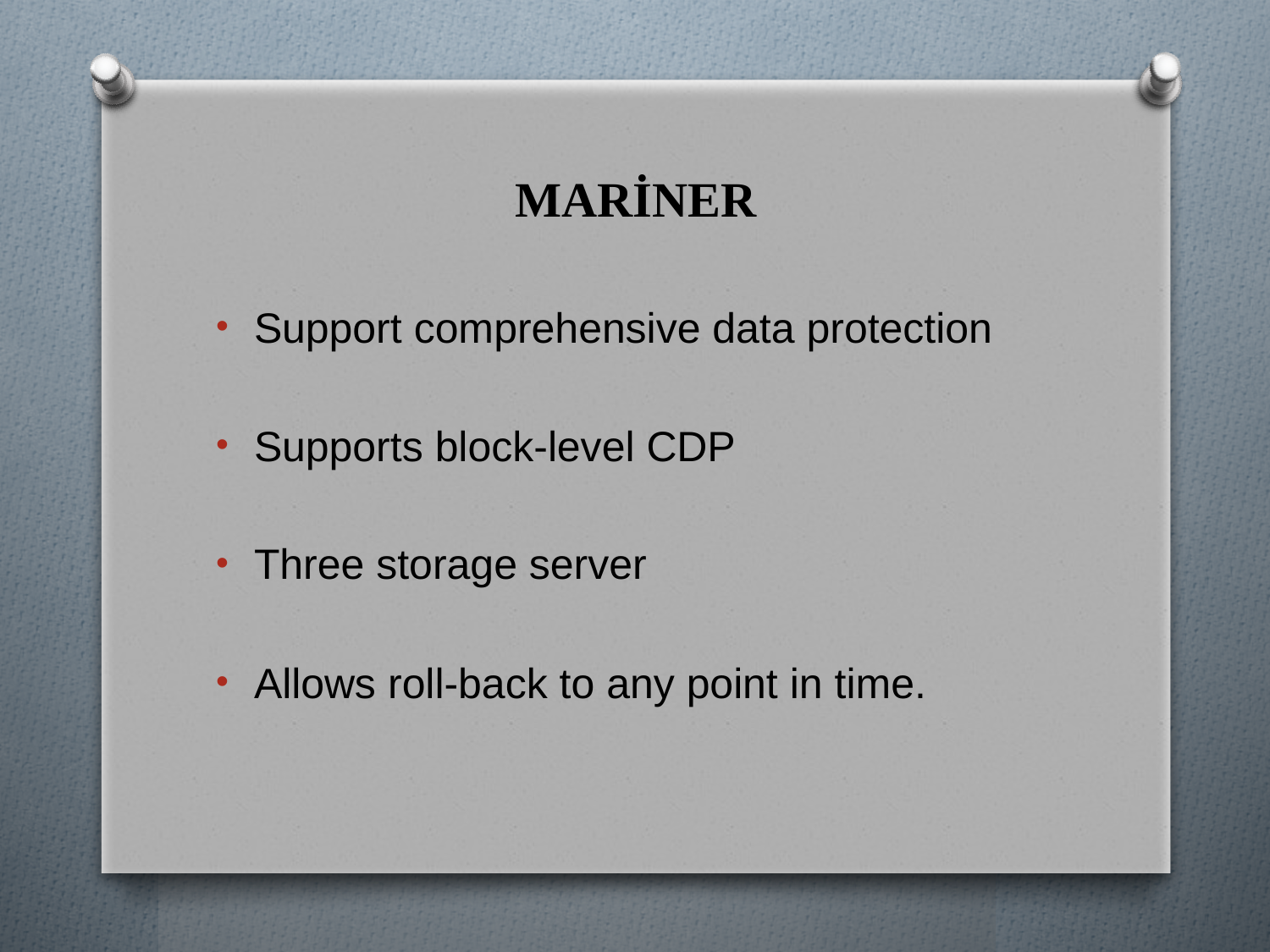

# MARİNER
Support comprehensive data protection

Supports block-level CDP

Three storage server

Allows roll-back to any point in time.